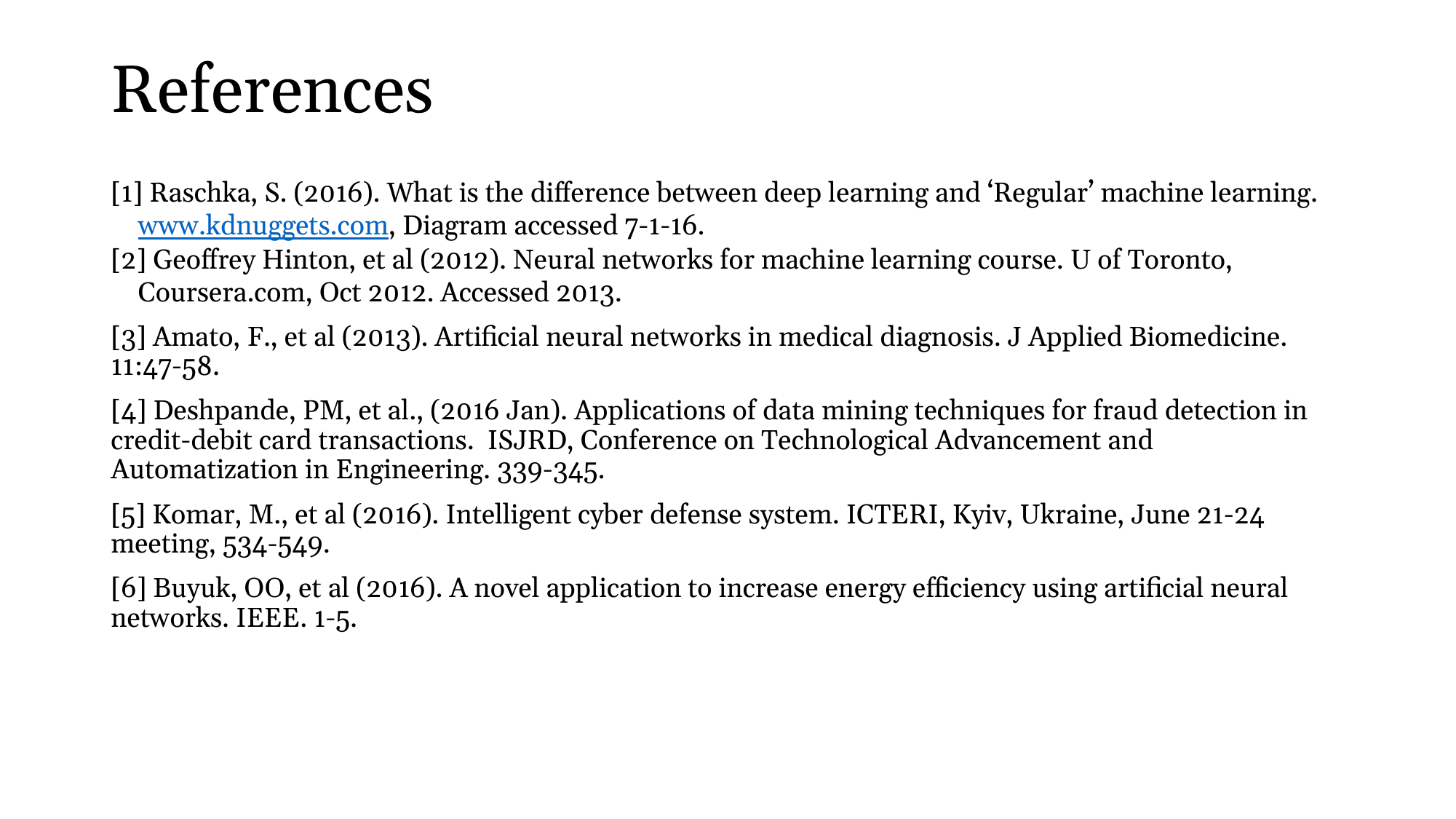

# References
[1] Raschka, S. (2016). What is the difference between deep learning and ‘Regular’ machine learning. www.kdnuggets.com, Diagram accessed 7-1-16.
[2] Geoffrey Hinton, et al (2012). Neural networks for machine learning course. U of Toronto, Coursera.com, Oct 2012. Accessed 2013.
[3] Amato, F., et al (2013). Artificial neural networks in medical diagnosis. J Applied Biomedicine. 11:47-58.
[4] Deshpande, PM, et al., (2016 Jan). Applications of data mining techniques for fraud detection in credit-debit card transactions.  ISJRD, Conference on Technological Advancement and Automatization in Engineering. 339-345.
[5] Komar, M., et al (2016). Intelligent cyber defense system. ICTERI, Kyiv, Ukraine, June 21-24 meeting, 534-549.
[6] Buyuk, OO, et al (2016). A novel application to increase energy efficiency using artificial neural networks. IEEE. 1-5.